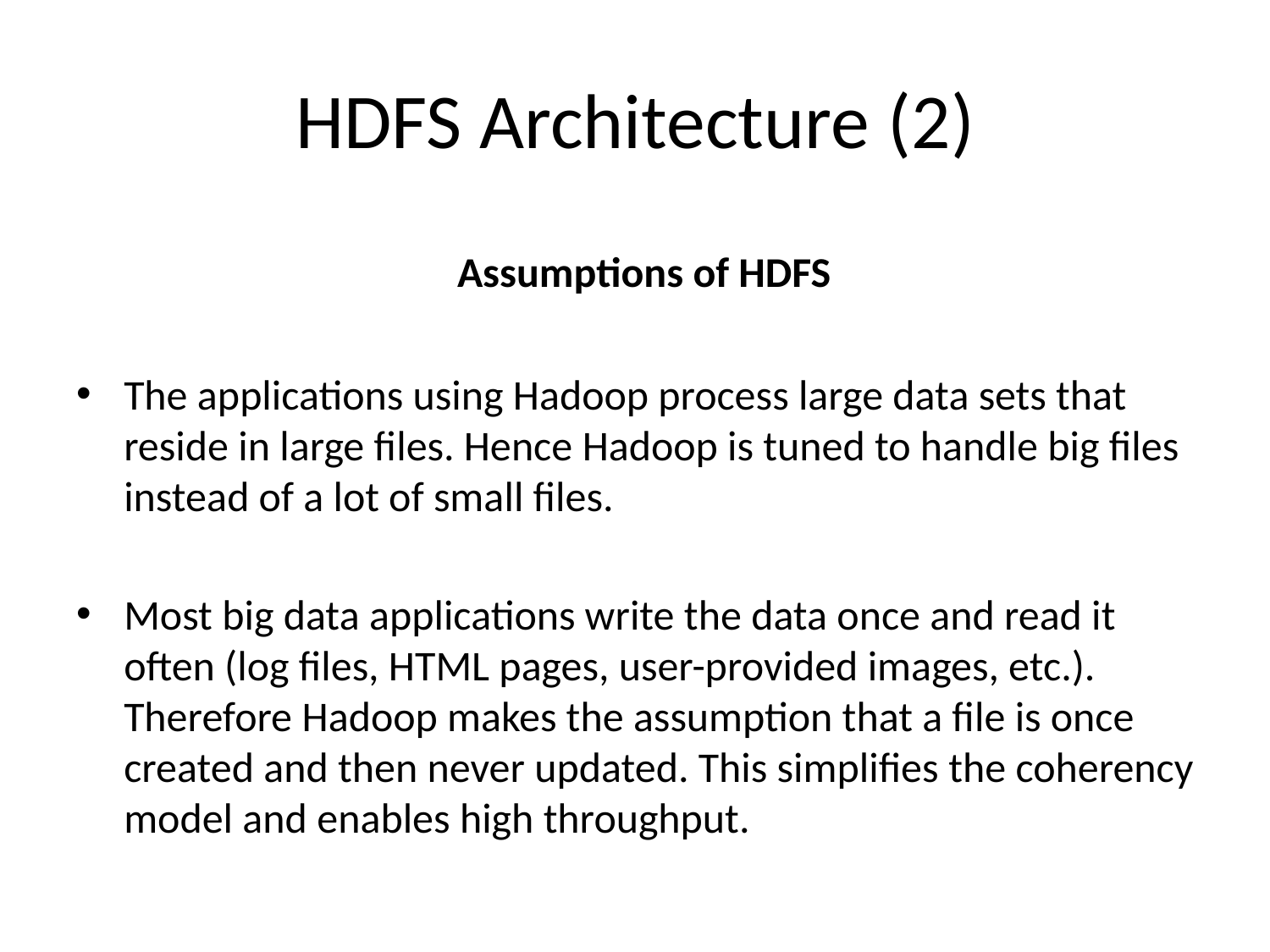

# HDFS Architecture (2)
			Assumptions of HDFS

The applications using Hadoop process large data sets that reside in large files. Hence Hadoop is tuned to handle big files instead of a lot of small files.

Most big data applications write the data once and read it often (log files, HTML pages, user-provided images, etc.). Therefore Hadoop makes the assumption that a file is once created and then never updated. This simplifies the coherency model and enables high throughput.